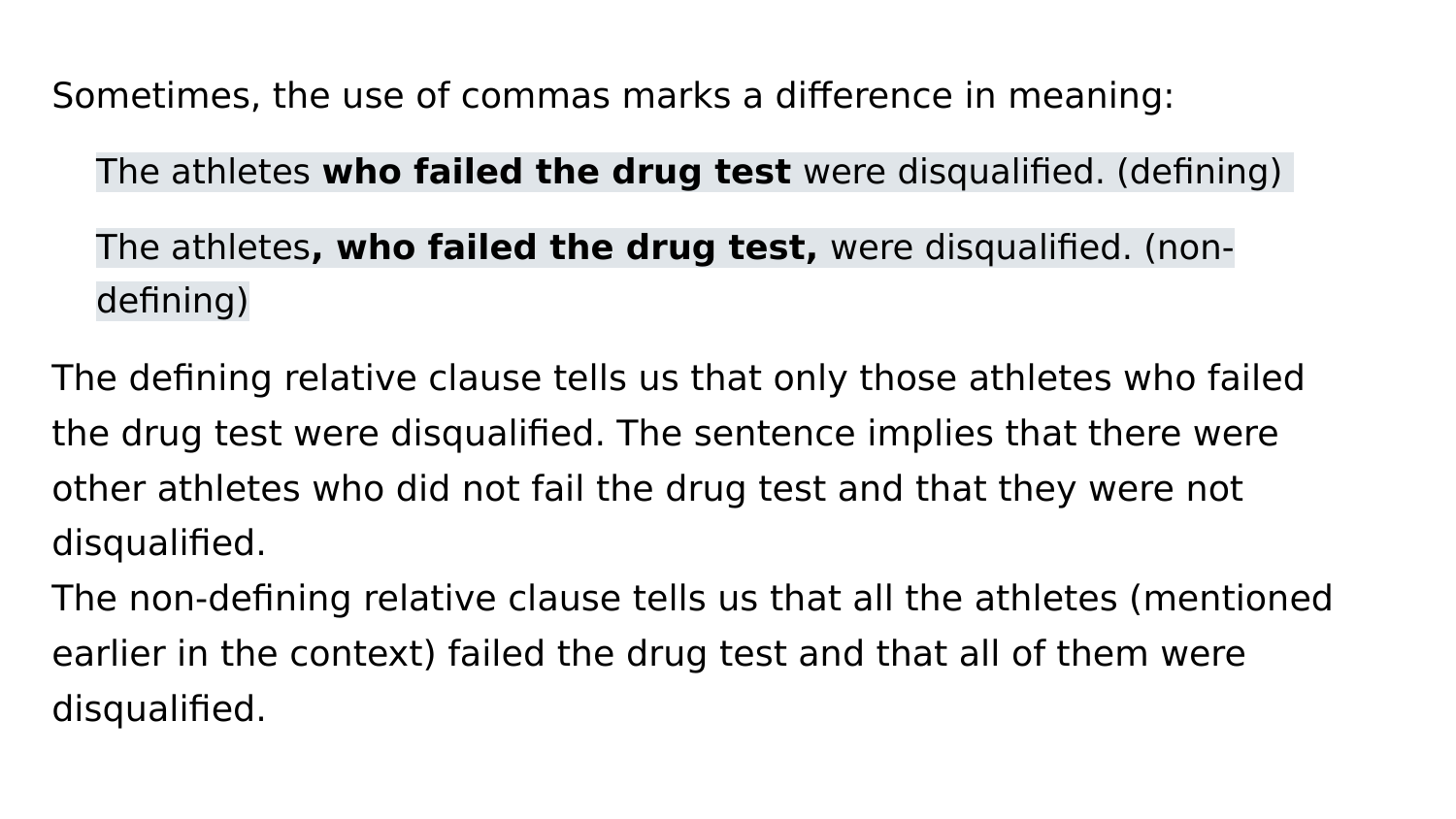

Sometimes, the use of commas marks a difference in meaning:
The athletes who failed the drug test were disqualified. (defining)
The athletes, who failed the drug test, were disqualified. (non-defining)
The defining relative clause tells us that only those athletes who failed the drug test were disqualified. The sentence implies that there were other athletes who did not fail the drug test and that they were not disqualified.
The non-defining relative clause tells us that all the athletes (mentioned earlier in the context) failed the drug test and that all of them were disqualified.